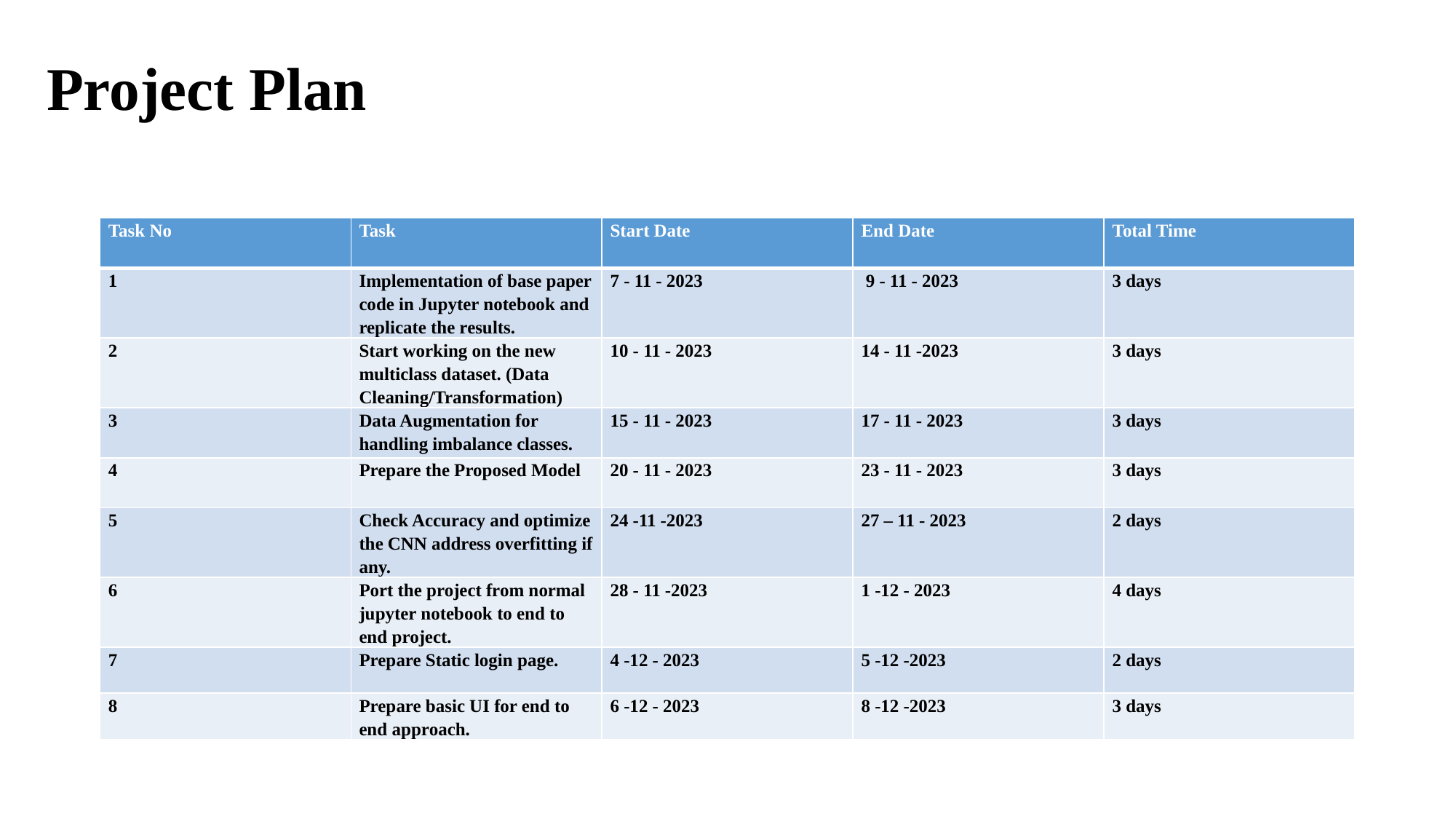

# Project Plan
| Task No | Task | Start Date | End Date | Total Time |
| --- | --- | --- | --- | --- |
| 1 | Implementation of base paper code in Jupyter notebook and replicate the results. | 7 - 11 - 2023 | 9 - 11 - 2023 | 3 days |
| 2 | Start working on the new multiclass dataset. (Data Cleaning/Transformation) | 10 - 11 - 2023 | 14 - 11 -2023 | 3 days |
| 3 | Data Augmentation for handling imbalance classes. | 15 - 11 - 2023 | 17 - 11 - 2023 | 3 days |
| 4 | Prepare the Proposed Model | 20 - 11 - 2023 | 23 - 11 - 2023 | 3 days |
| 5 | Check Accuracy and optimize the CNN address overfitting if any. | 24 -11 -2023 | 27 – 11 - 2023 | 2 days |
| 6 | Port the project from normal jupyter notebook to end to end project. | 28 - 11 -2023 | 1 -12 - 2023 | 4 days |
| 7 | Prepare Static login page. | 4 -12 - 2023 | 5 -12 -2023 | 2 days |
| 8 | Prepare basic UI for end to end approach. | 6 -12 - 2023 | 8 -12 -2023 | 3 days |